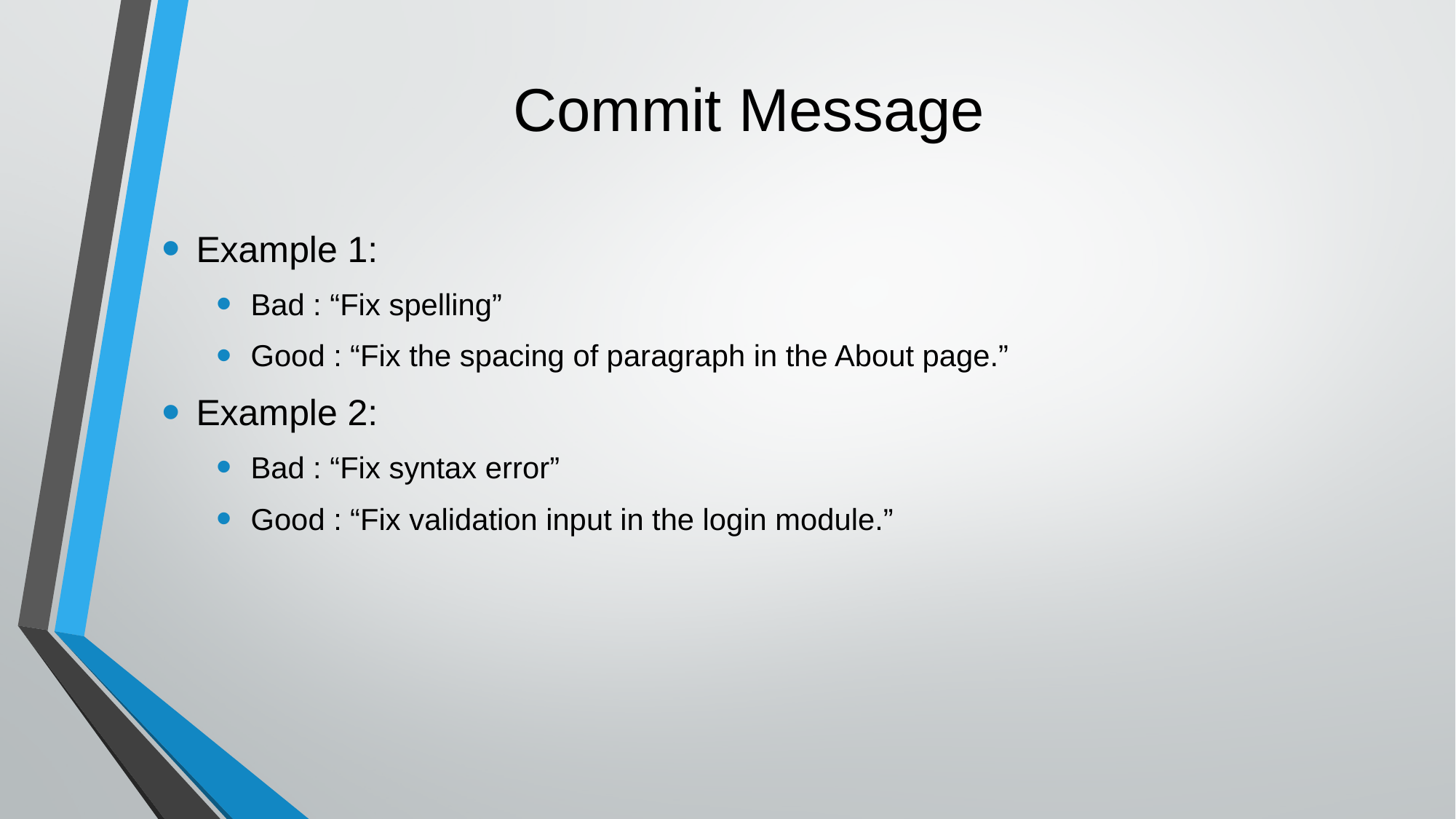

# Commit Message
Example 1:
Bad : “Fix spelling”
Good : “Fix the spacing of paragraph in the About page.”
Example 2:
Bad : “Fix syntax error”
Good : “Fix validation input in the login module.”